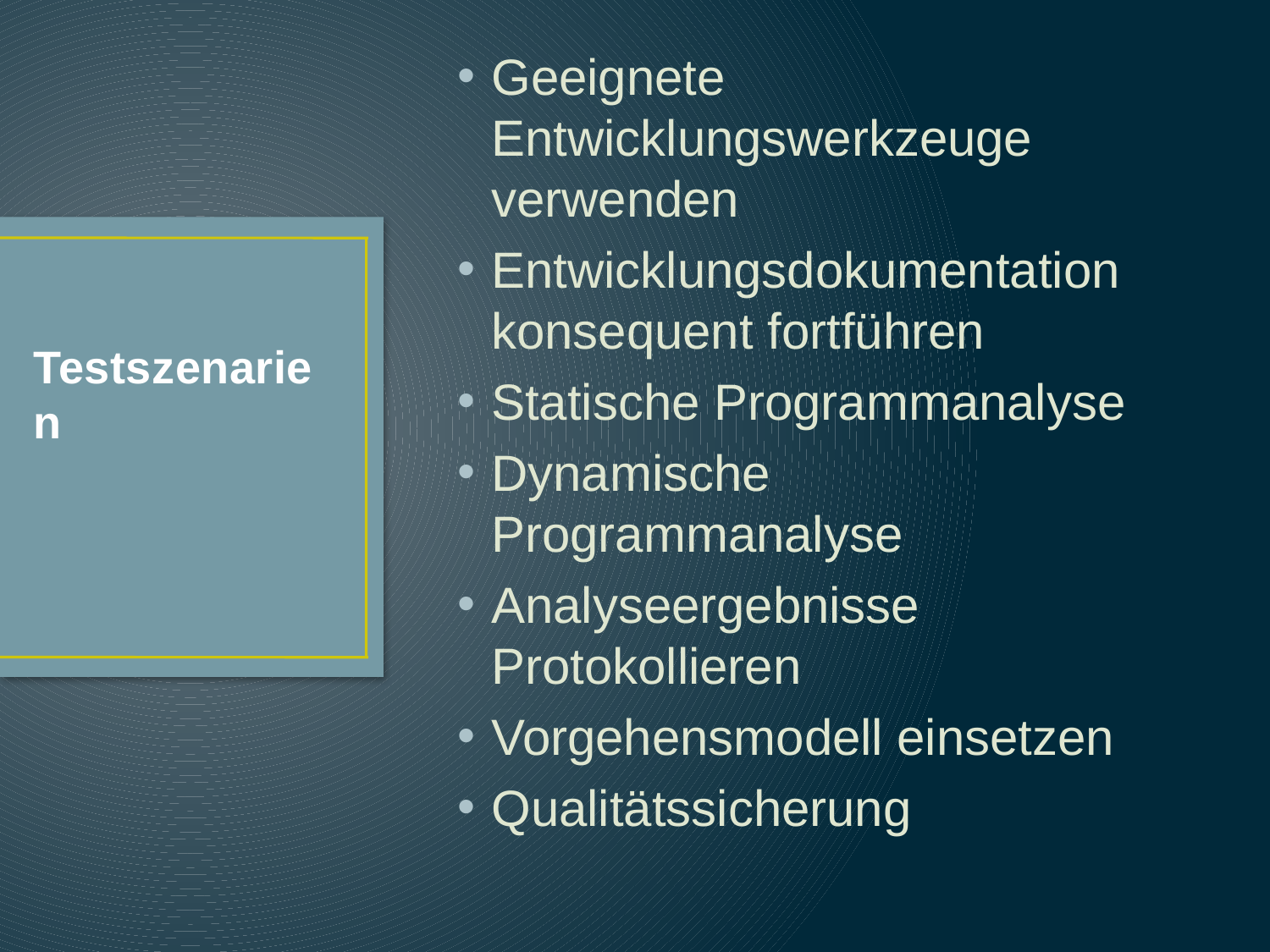

Geeignete Entwicklungswerkzeuge verwenden
Entwicklungsdokumentation konsequent fortführen
Statische Programmanalyse
Dynamische Programmanalyse
Analyseergebnisse Protokollieren
Vorgehensmodell einsetzen
Qualitätssicherung
# Testszenarien